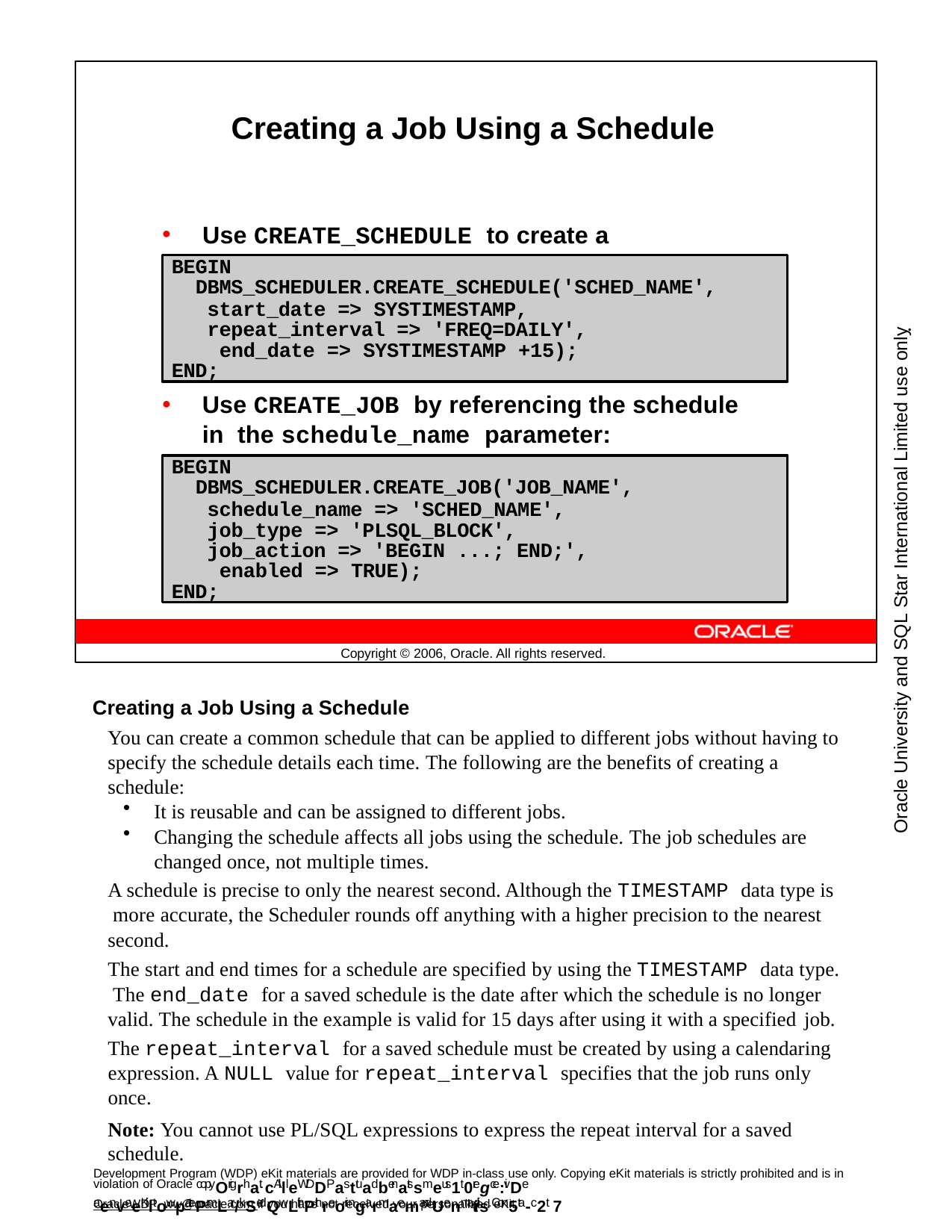

Creating a Job Using a Schedule
Use CREATE_SCHEDULE to create a schedule:
BEGIN
DBMS_SCHEDULER.CREATE_SCHEDULE('SCHED_NAME',
start_date => SYSTIMESTAMP,  repeat_interval => 'FREQ=DAILY',  end_date => SYSTIMESTAMP +15);
END;
Oracle University and SQL Star International Limited use onlyฺ
Use CREATE_JOB by referencing the schedule in  the schedule_name parameter:
BEGIN
DBMS_SCHEDULER.CREATE_JOB('JOB_NAME',
schedule_name => 'SCHED_NAME',  job_type => 'PLSQL_BLOCK',  job_action => 'BEGIN ...; END;',  enabled => TRUE);
END;
Copyright © 2006, Oracle. All rights reserved.
Creating a Job Using a Schedule
You can create a common schedule that can be applied to different jobs without having to  specify the schedule details each time. The following are the benefits of creating a  schedule:
It is reusable and can be assigned to different jobs.
Changing the schedule affects all jobs using the schedule. The job schedules are  changed once, not multiple times.
A schedule is precise to only the nearest second. Although the TIMESTAMP data type is  more accurate, the Scheduler rounds off anything with a higher precision to the nearest  second.
The start and end times for a schedule are specified by using the TIMESTAMP data type.  The end_date for a saved schedule is the date after which the schedule is no longer  valid. The schedule in the example is valid for 15 days after using it with a specified job.
The repeat_interval for a saved schedule must be created by using a calendaring  expression. A NULL value for repeat_interval specifies that the job runs only once.
Note: You cannot use PL/SQL expressions to express the repeat interval for a saved  schedule.
Development Program (WDP) eKit materials are provided for WDP in-class use only. Copying eKit materials is strictly prohibited and is in
violation of Oracle copyOrigrhat. cAllleWDDPasttuadbenatssmeus1t 0regce:ivDe aenveeKiltowpatePrmLar/kSedQwLithPthreoir ngarmaemandUenmaitils. Con5ta-c2t 7
OracleWDP_ww@oracle.com if you have not received your personalized eKit.